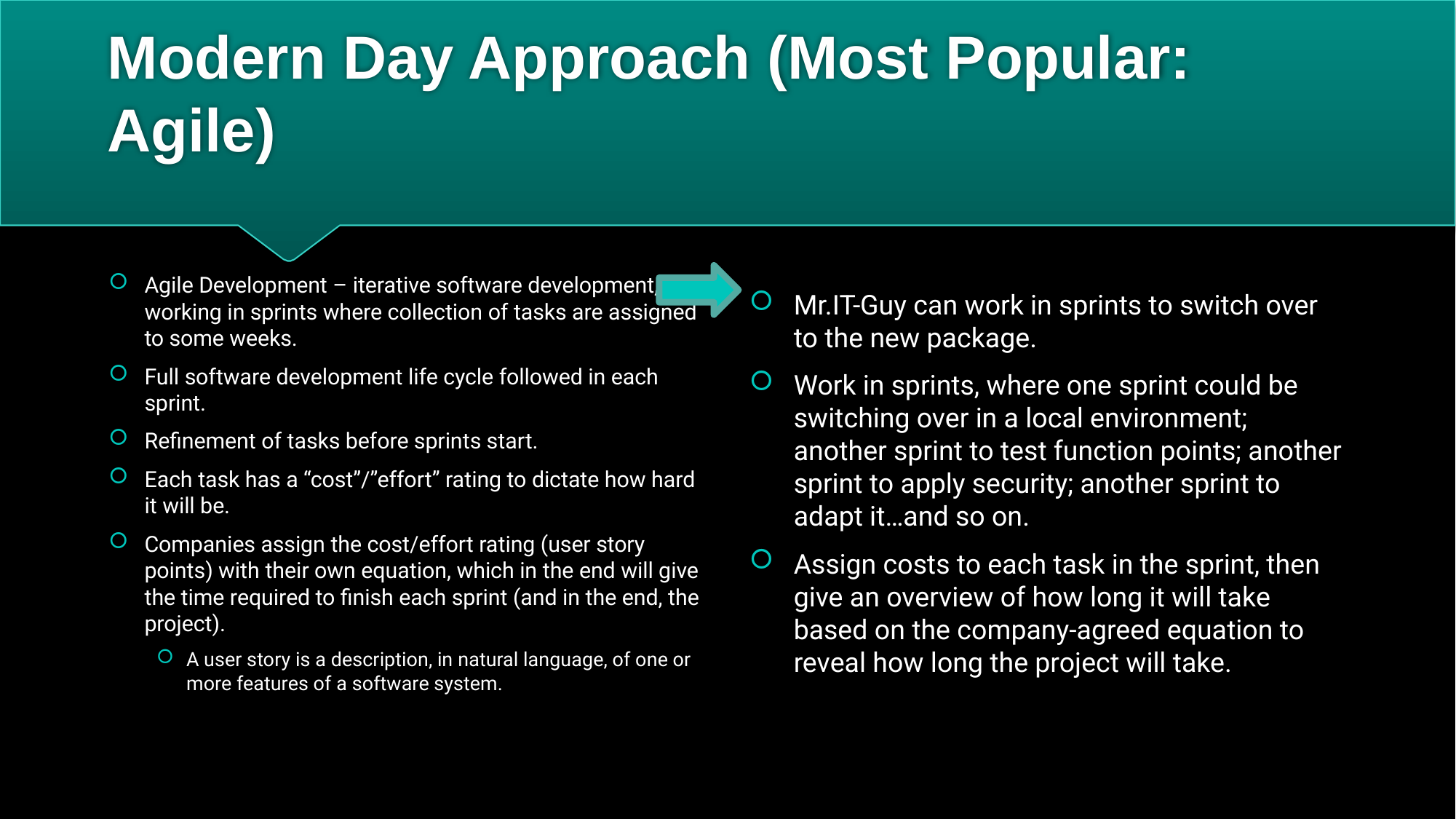

# Modern Day Approach (Most Popular: Agile)
Agile Development – iterative software development, working in sprints where collection of tasks are assigned to some weeks.
Full software development life cycle followed in each sprint.
Refinement of tasks before sprints start.
Each task has a “cost”/”effort” rating to dictate how hard it will be.
Companies assign the cost/effort rating (user story points) with their own equation, which in the end will give the time required to finish each sprint (and in the end, the project).
A user story is a description, in natural language, of one or more features of a software system.

Mr.IT-Guy can work in sprints to switch over to the new package.
Work in sprints, where one sprint could be switching over in a local environment; another sprint to test function points; another sprint to apply security; another sprint to adapt it…and so on.
Assign costs to each task in the sprint, then give an overview of how long it will take based on the company-agreed equation to reveal how long the project will take.